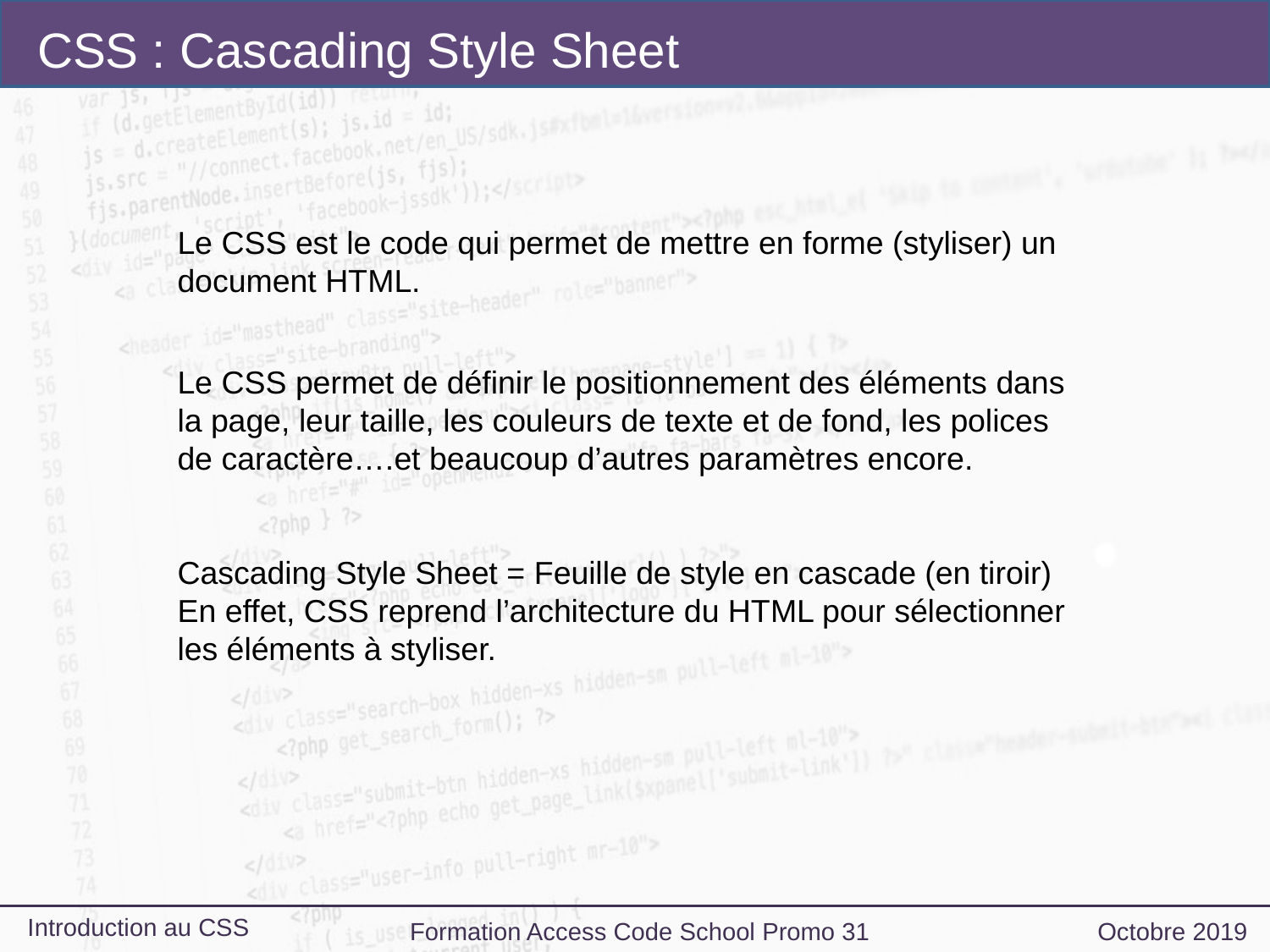

# CSS : Cascading Style Sheet
Le CSS est le code qui permet de mettre en forme (styliser) un document HTML.
Le CSS permet de définir le positionnement des éléments dans la page, leur taille, les couleurs de texte et de fond, les polices de caractère….et beaucoup d’autres paramètres encore.
Cascading Style Sheet = Feuille de style en cascade (en tiroir)
En effet, CSS reprend l’architecture du HTML pour sélectionner les éléments à styliser.